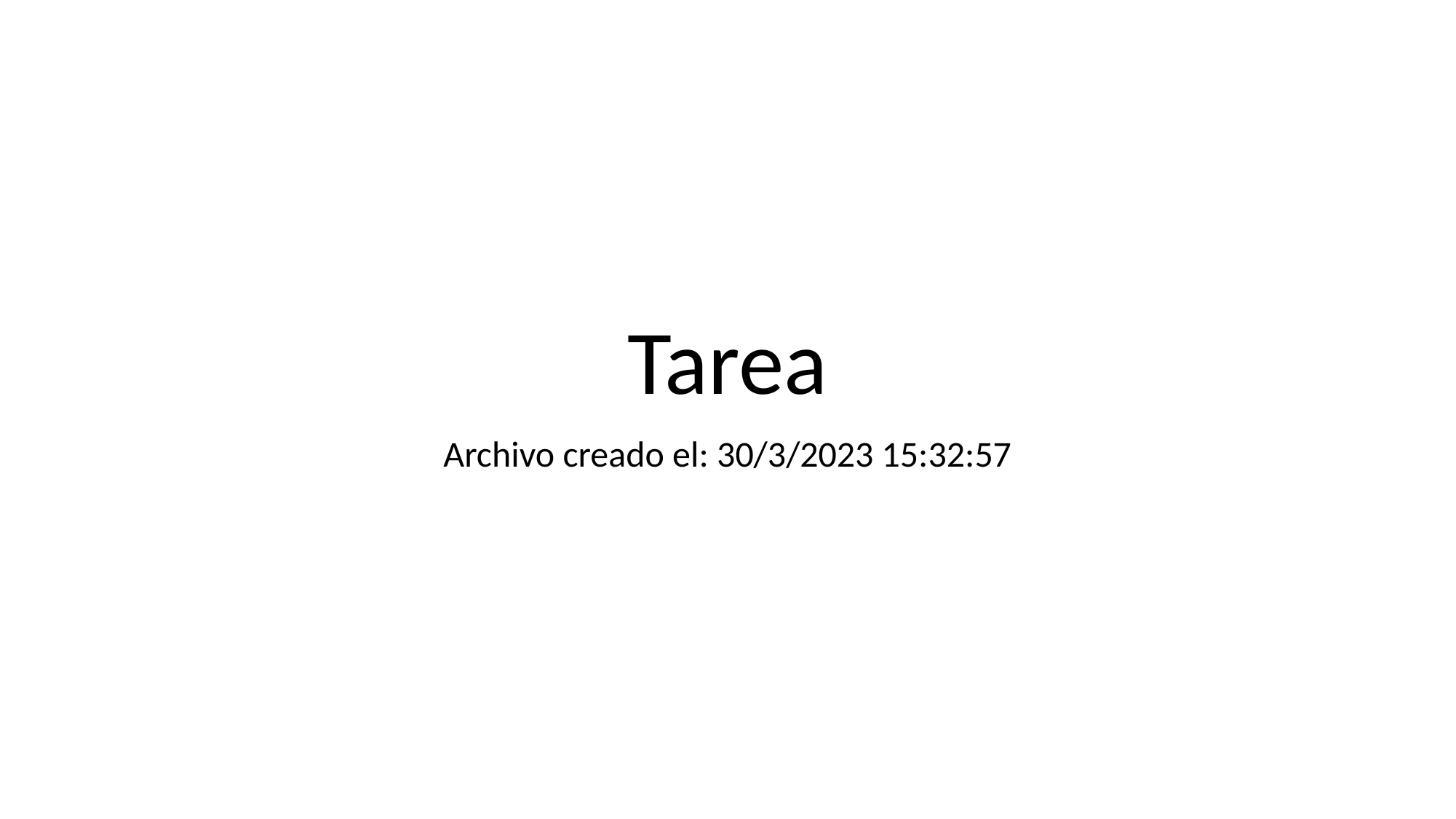

# Tarea
Archivo creado el: 30/3/2023 15:32:57